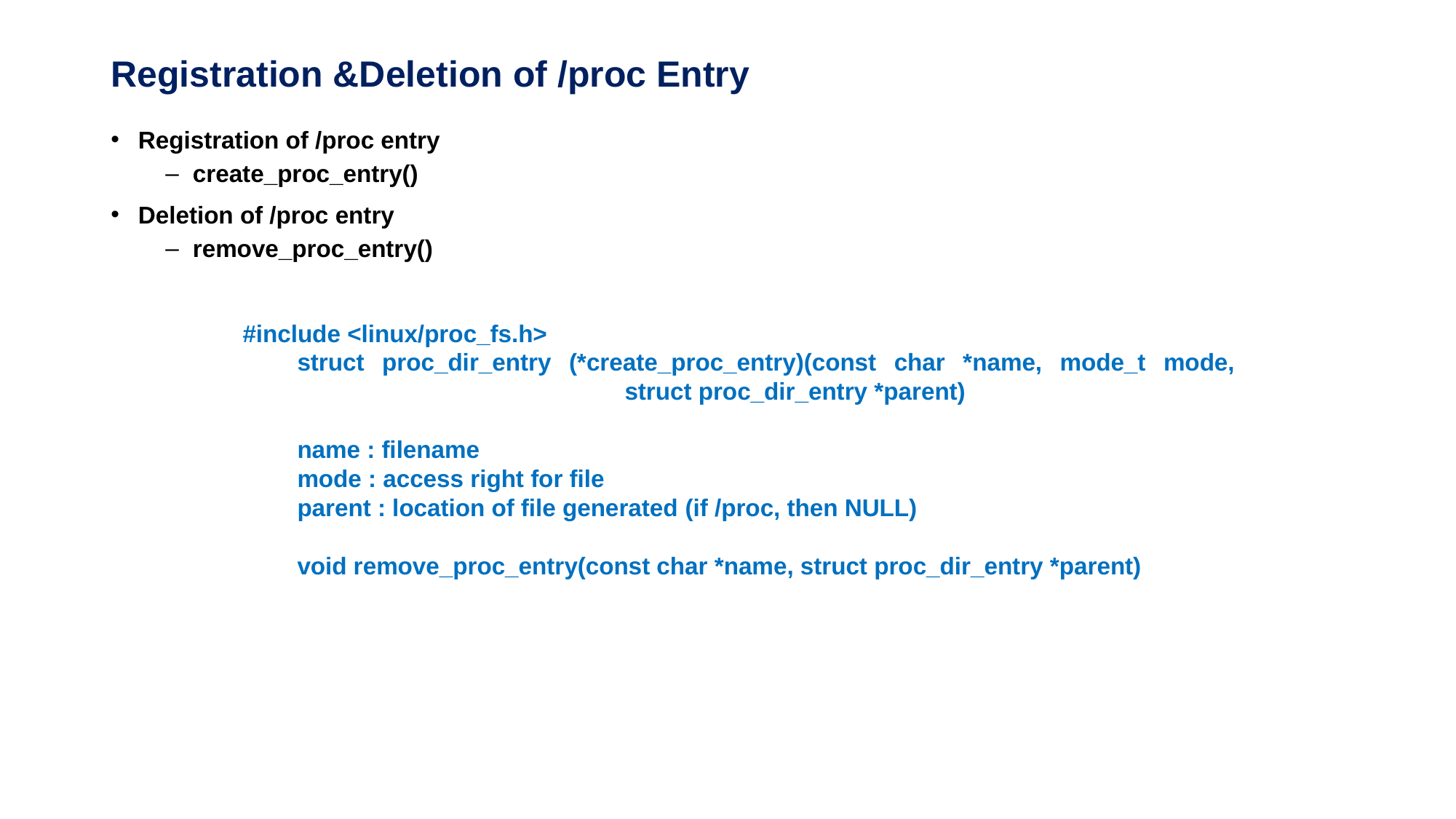

# Registration &Deletion of /proc Entry
Registration of /proc entry
create_proc_entry()
Deletion of /proc entry
remove_proc_entry()

#include <linux/proc_fs.h>
struct proc_dir_entry (*create_proc_entry)(const char *name, mode_t mode, 			struct proc_dir_entry *parent)

name : filename
mode : access right for file
parent : location of file generated (if /proc, then NULL)

void remove_proc_entry(const char *name, struct proc_dir_entry *parent)